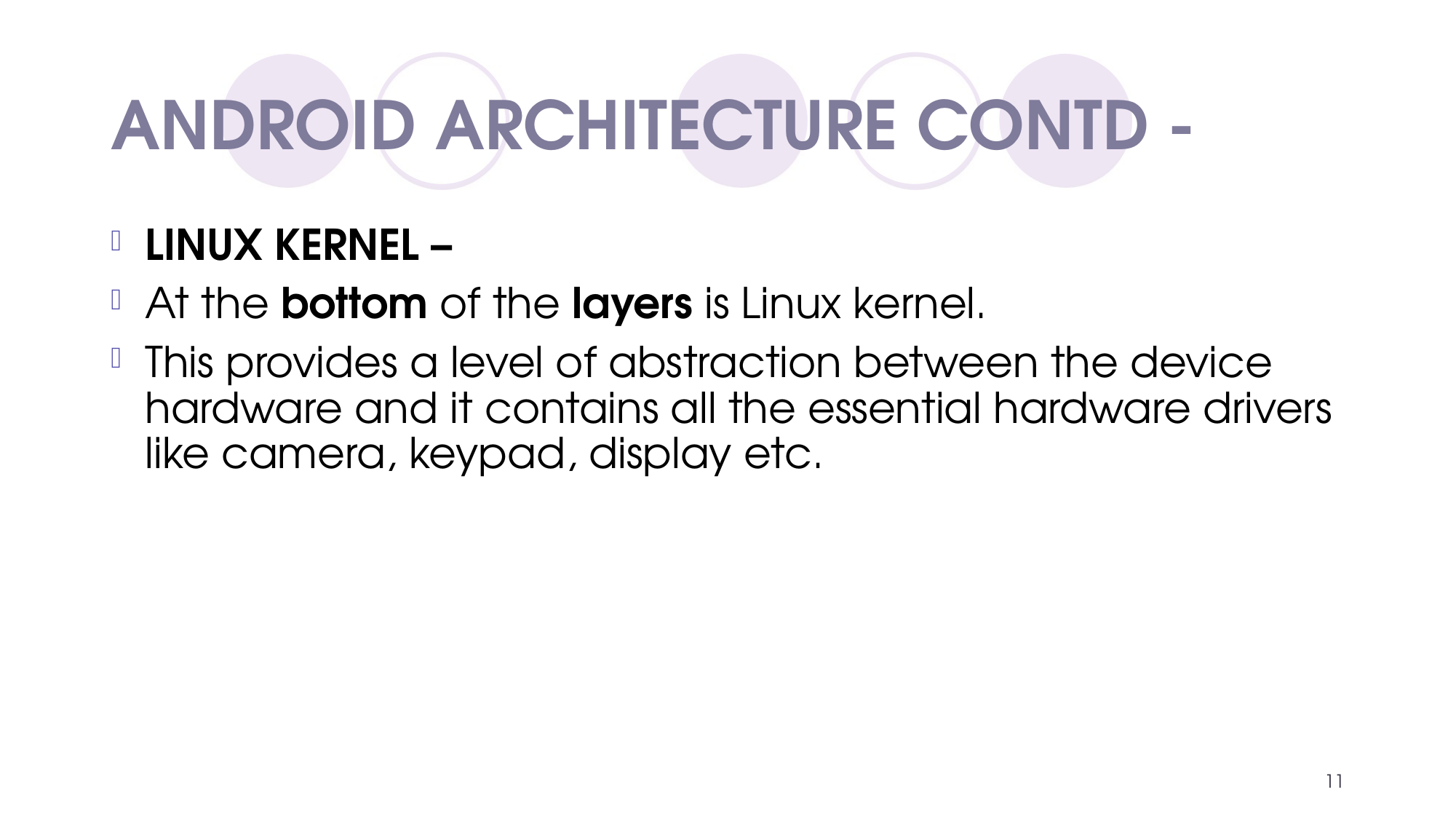

# ANDROID ARCHITECTURE CONTD -
LINUX KERNEL –
At the bottom of the layers is Linux kernel.
This provides a level of abstraction between the device hardware and it contains all the essential hardware drivers like camera, keypad, display etc.
11